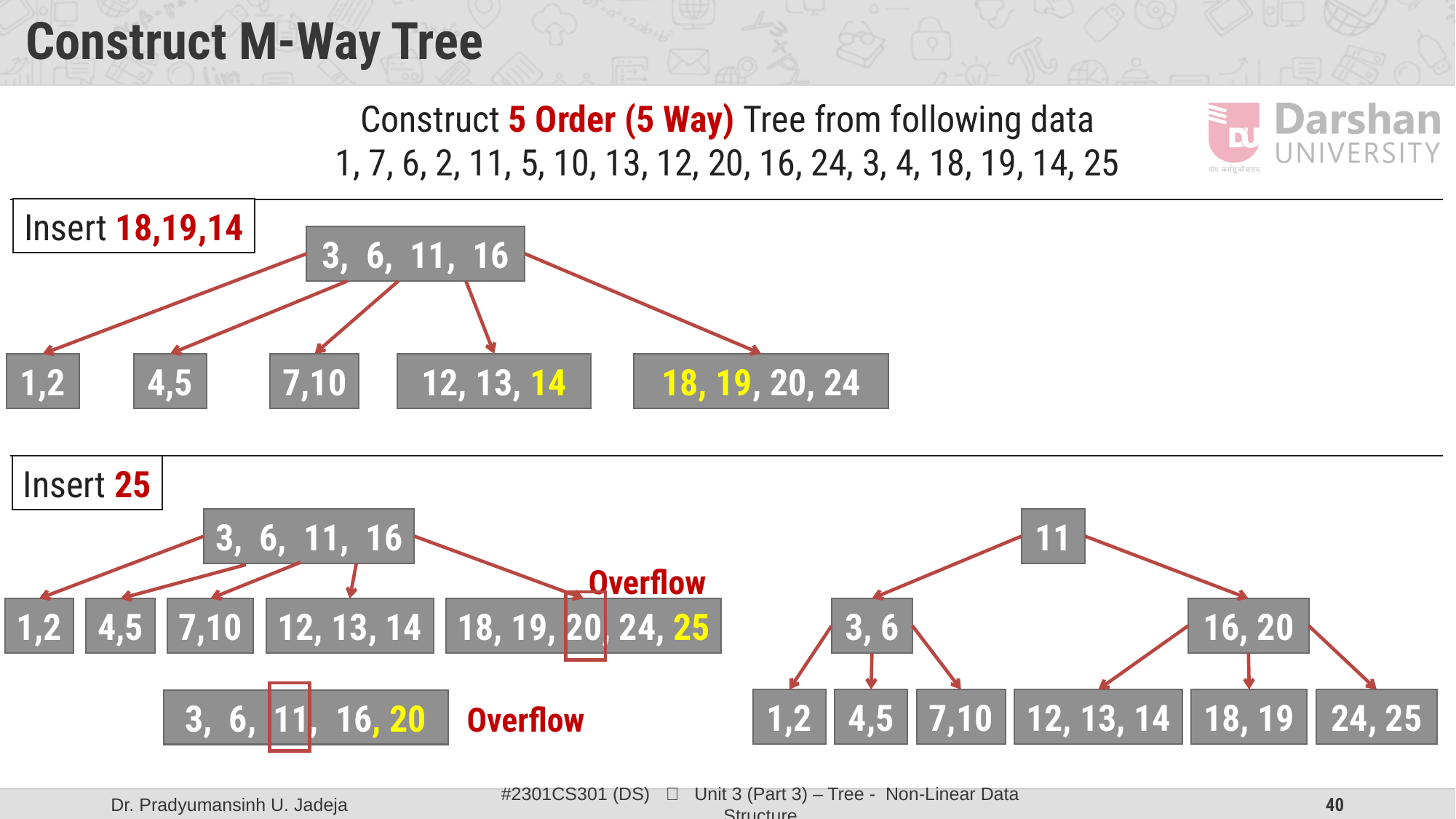

# Construct M-Way Tree
Construct 5 Order (5 Way) Tree from following data
1, 7, 6, 2, 11, 5, 10, 13, 12, 20, 16, 24, 3, 4, 18, 19, 14, 25
Insert 18,19,14
3,  6,  11,  16
1,2
4,5
7,10
12, 13, 14
18, 19, 20, 24
Insert 25
3,  6,  11,  16
11
Overflow

1,2
4,5
7,10
12, 13, 14
18, 19, 20, 24, 25
3, 6
16, 20

1,2
4,5
7,10
12, 13, 14
18, 19
24, 25
3,  6,  11,  16, 20
Overflow